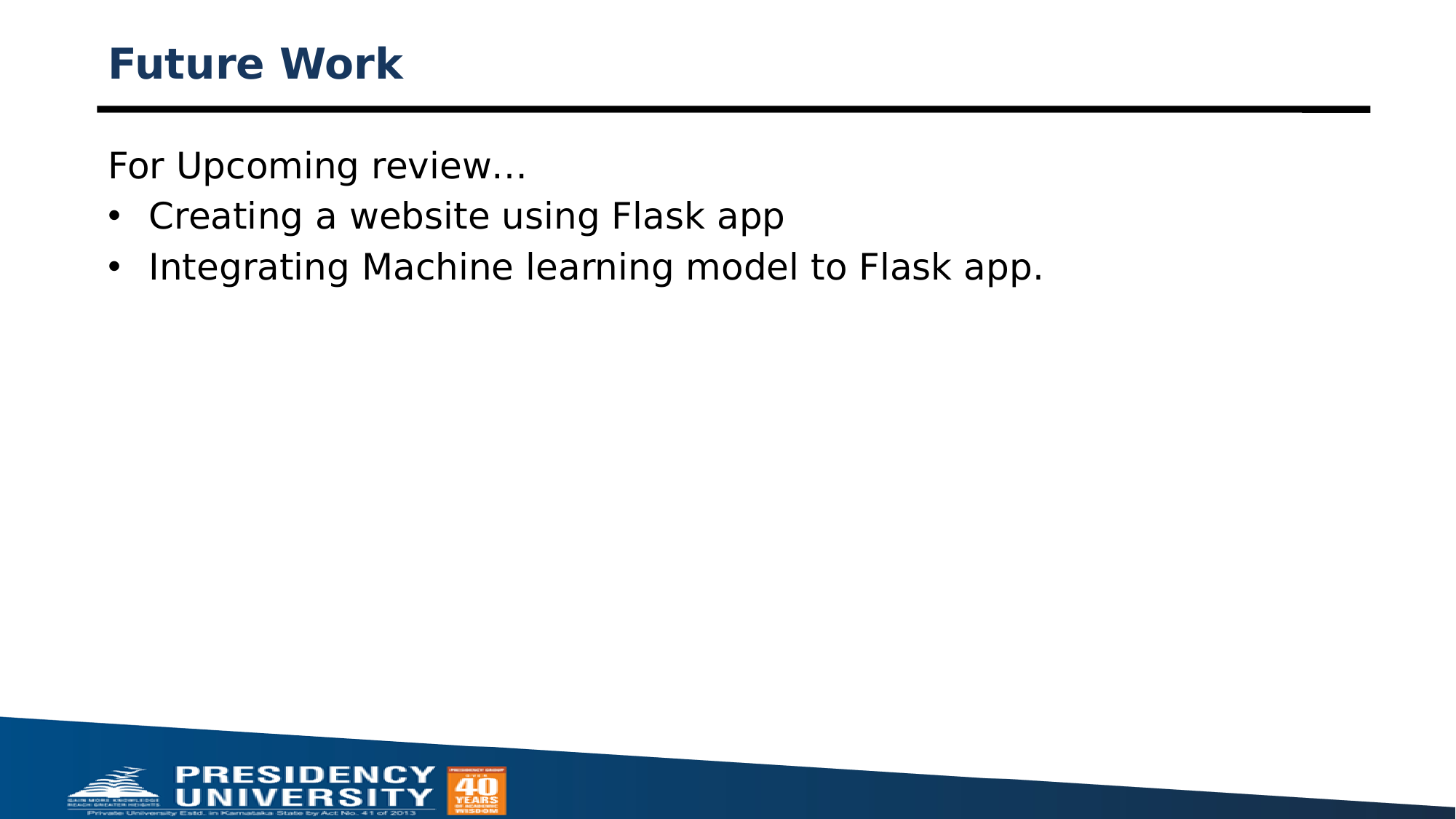

# Future Work
For Upcoming review…
Creating a website using Flask app
Integrating Machine learning model to Flask app.